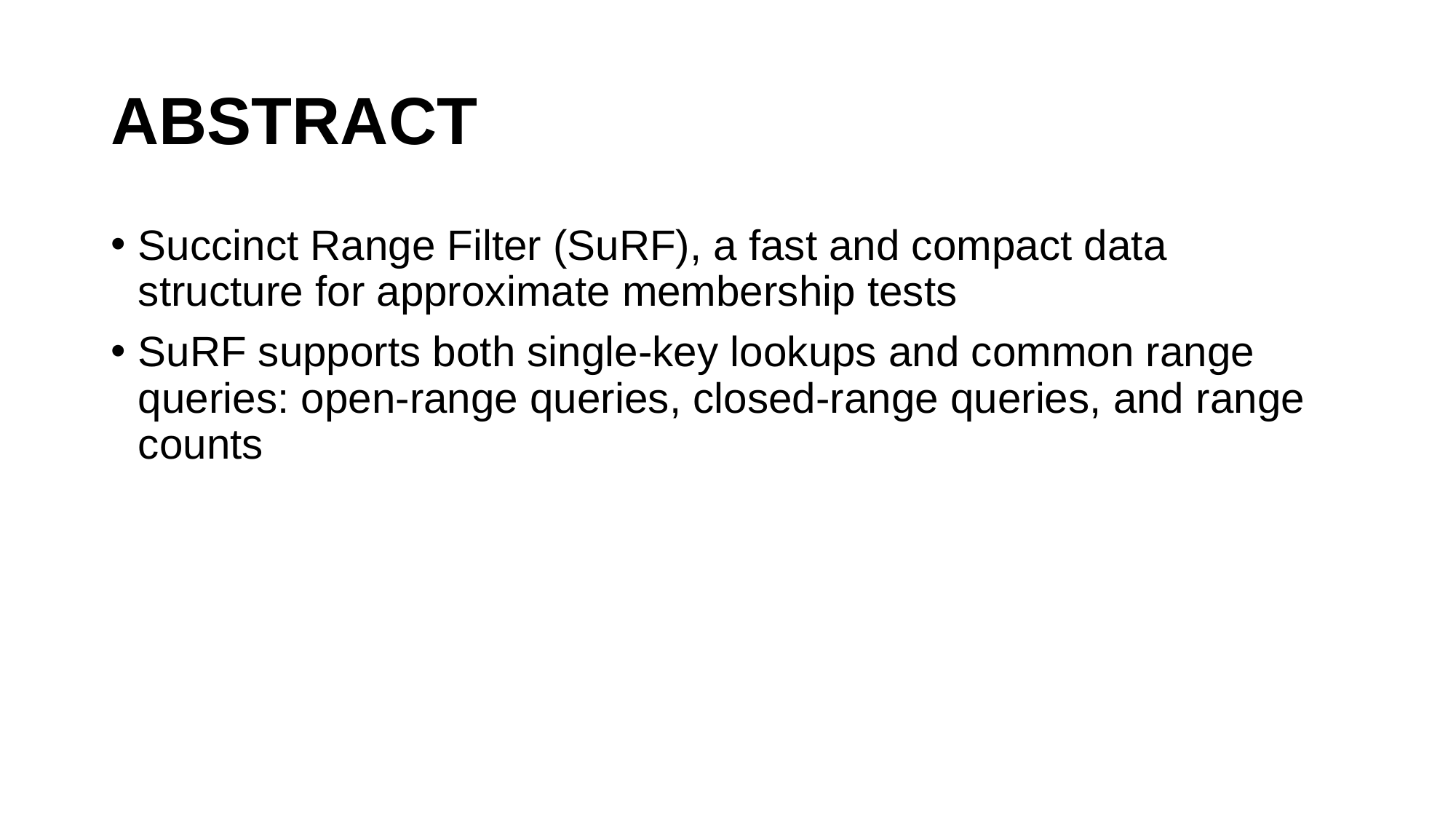

# ABSTRACT
Succinct Range Filter (SuRF), a fast and compact data structure for approximate membership tests
SuRF supports both single-key lookups and common range queries: open-range queries, closed-range queries, and range counts